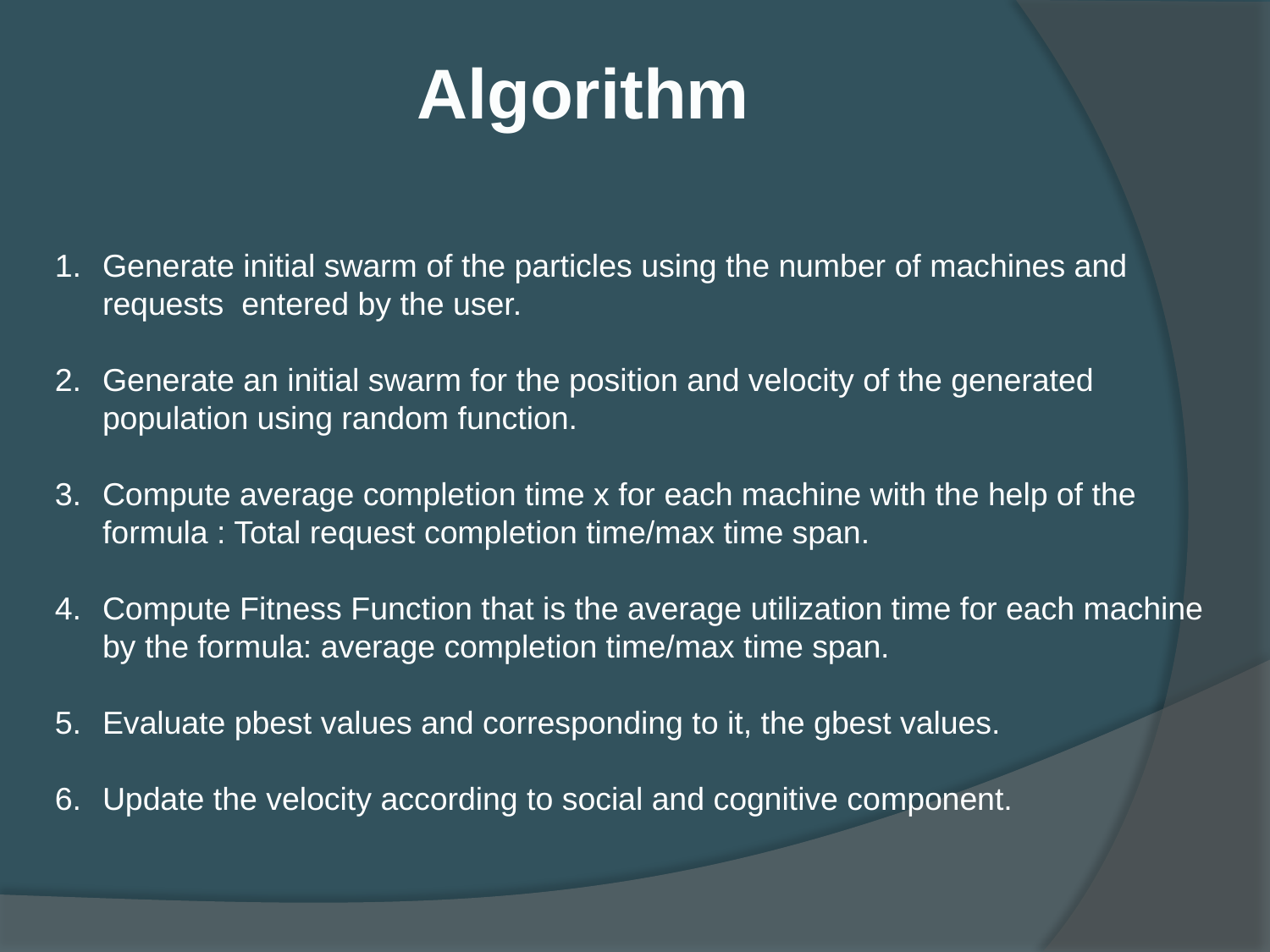

Algorithm

Generate initial swarm of the particles using the number of machines and requests  entered by the user.

Generate an initial swarm for the position and velocity of the generated population using random function.

Compute average completion time x for each machine with the help of the formula : Total request completion time/max time span.

Compute Fitness Function that is the average utilization time for each machine by the formula: average completion time/max time span.

Evaluate pbest values and corresponding to it, the gbest values.

Update the velocity according to social and cognitive component.